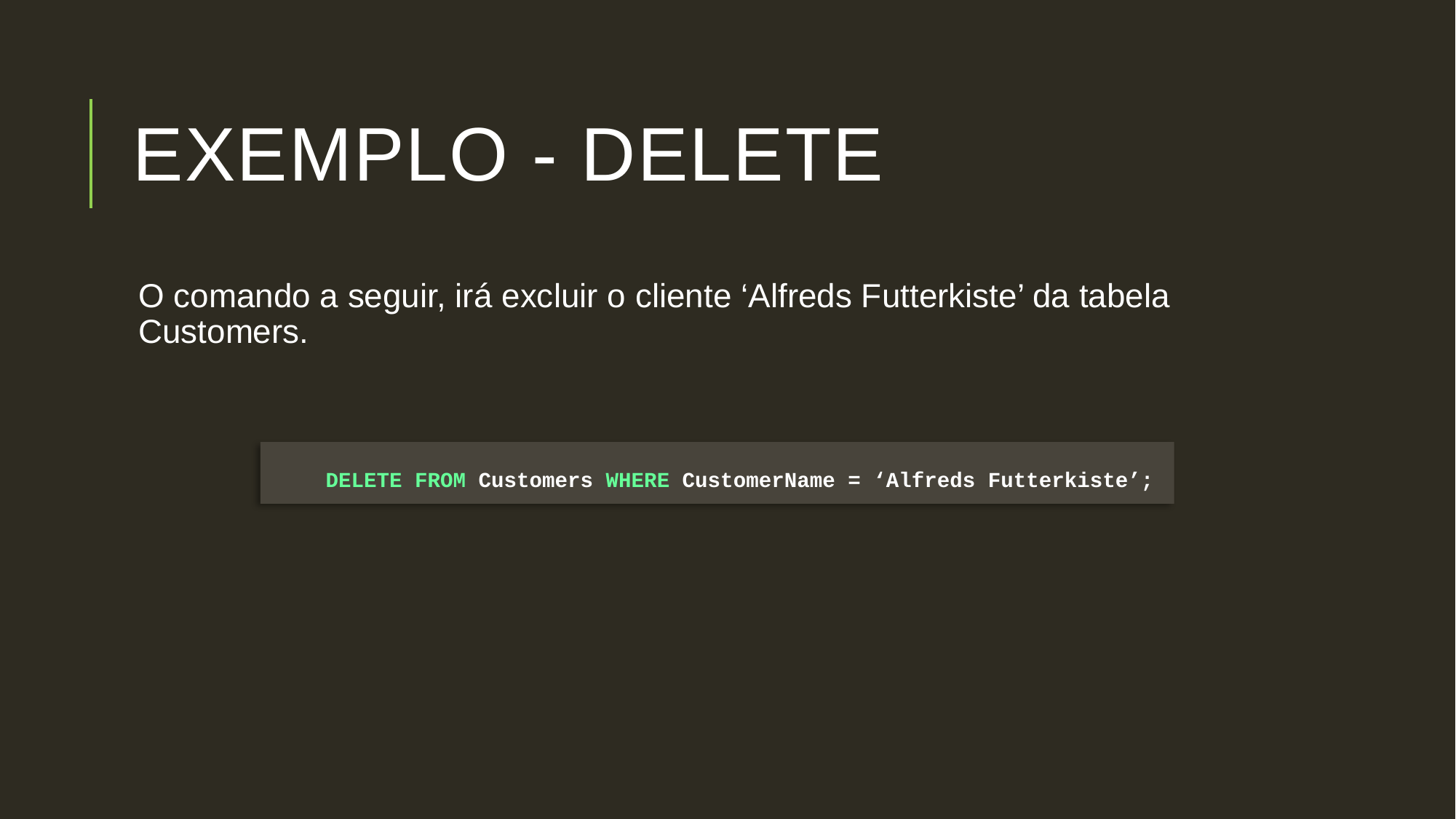

# Exemplo - delete
O comando a seguir, irá excluir o cliente ‘Alfreds Futterkiste’ da tabela Customers.
DELETE FROM Customers WHERE CustomerName = ‘Alfreds Futterkiste’;